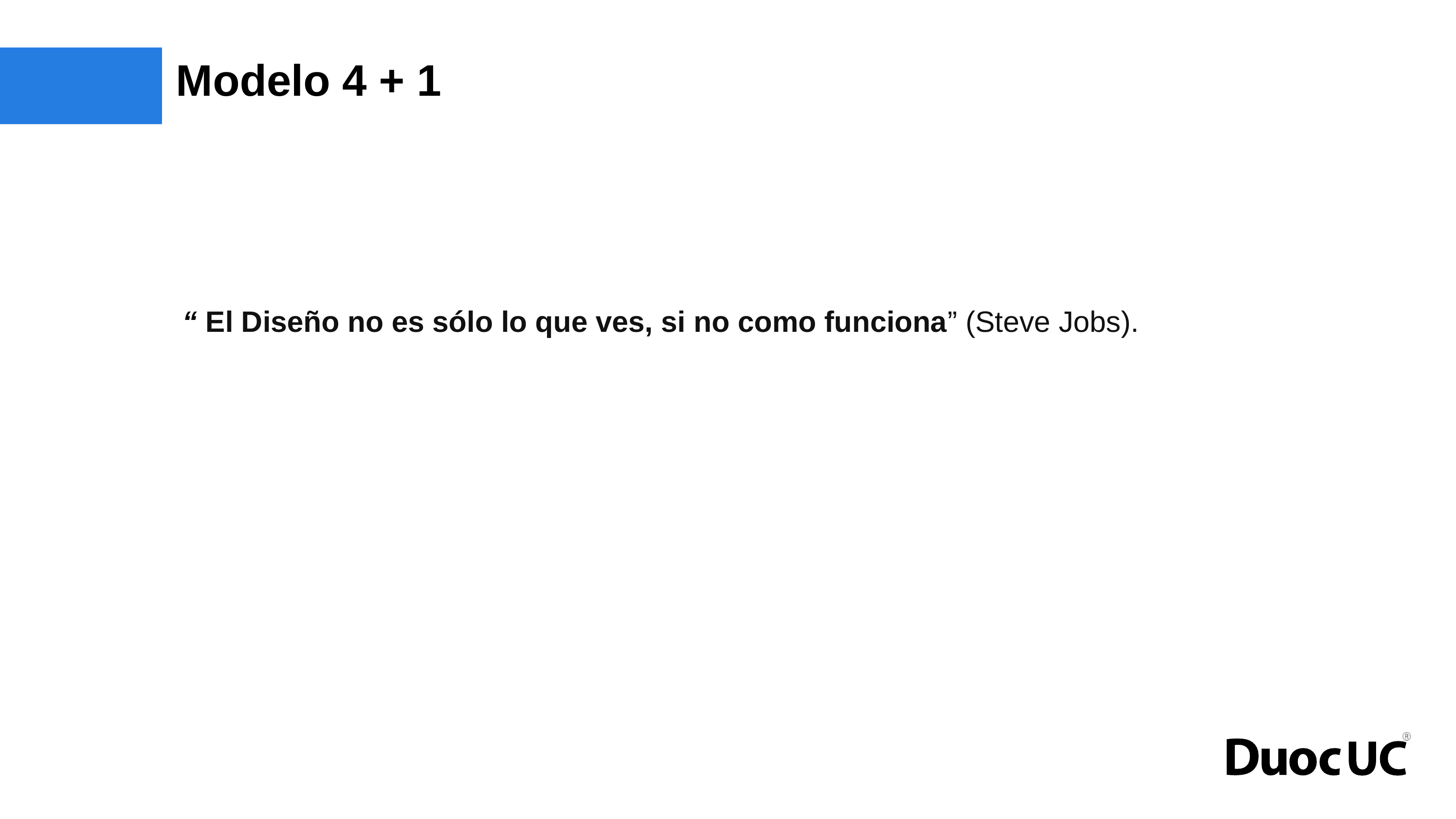

# Modelo 4 + 1
“ El Diseño no es sólo lo que ves, si no como funciona” (Steve Jobs).